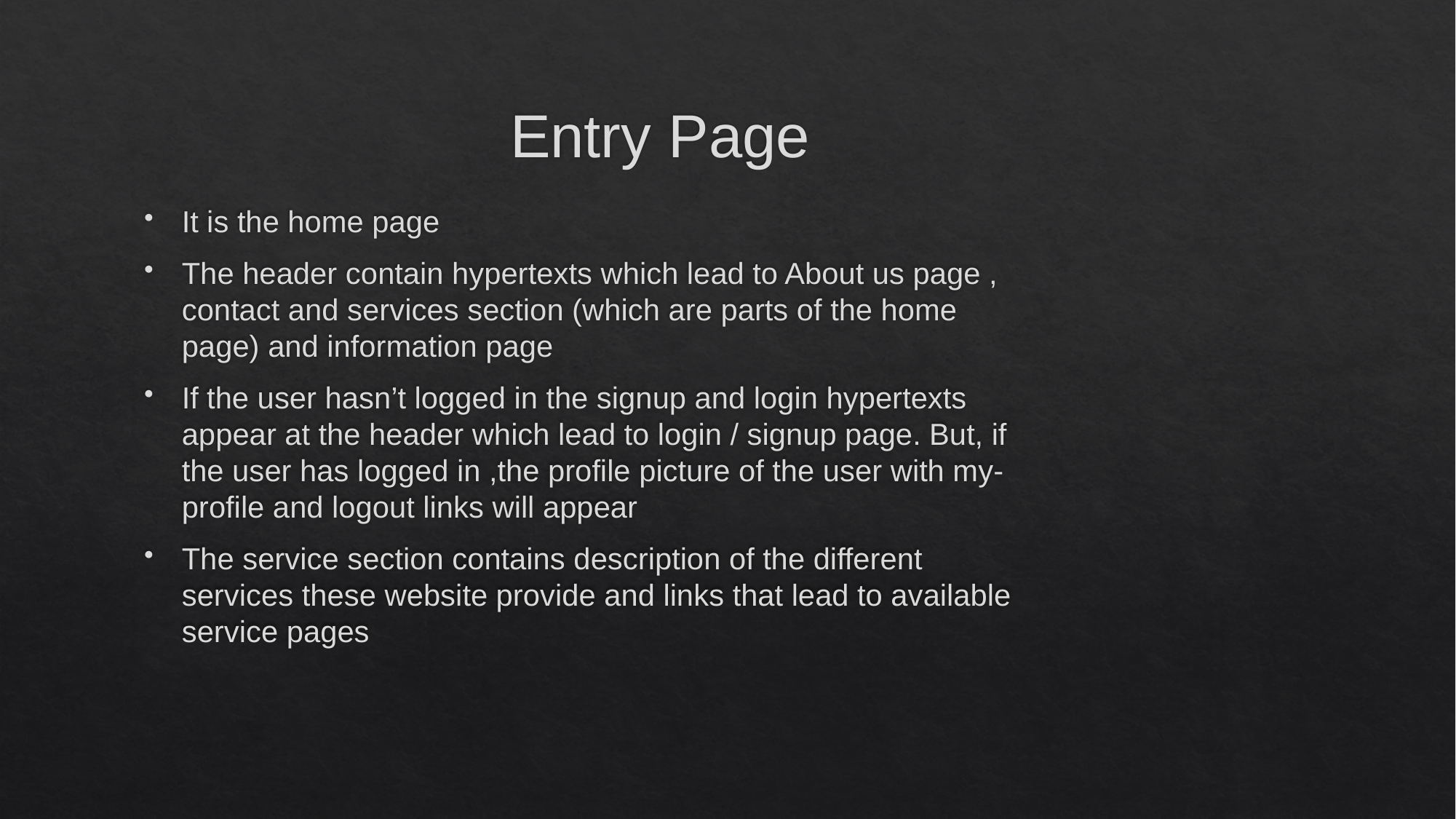

# Entry Page
It is the home page
The header contain hypertexts which lead to About us page , contact and services section (which are parts of the home page) and information page
If the user hasn’t logged in the signup and login hypertexts appear at the header which lead to login / signup page. But, if the user has logged in ,the profile picture of the user with my-profile and logout links will appear
The service section contains description of the different services these website provide and links that lead to available service pages